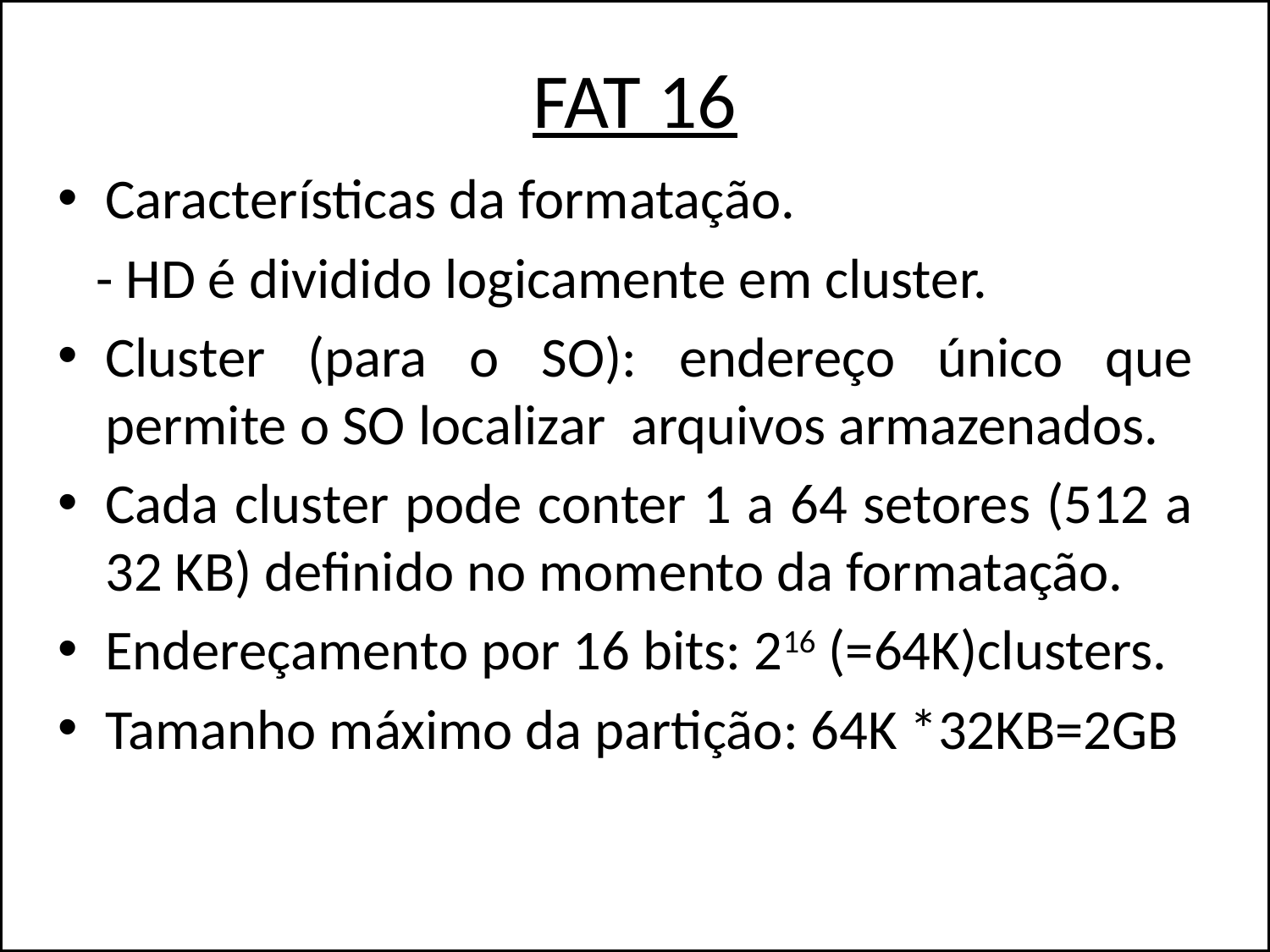

# FAT 16
Características da formatação.
   - HD é dividido logicamente em cluster.
Cluster (para o SO): endereço único que permite o SO localizar  arquivos armazenados.
Cada cluster pode conter 1 a 64 setores (512 a 32 KB) definido no momento da formatação.
Endereçamento por 16 bits: 216 (=64K)clusters.
Tamanho máximo da partição: 64K *32KB=2GB